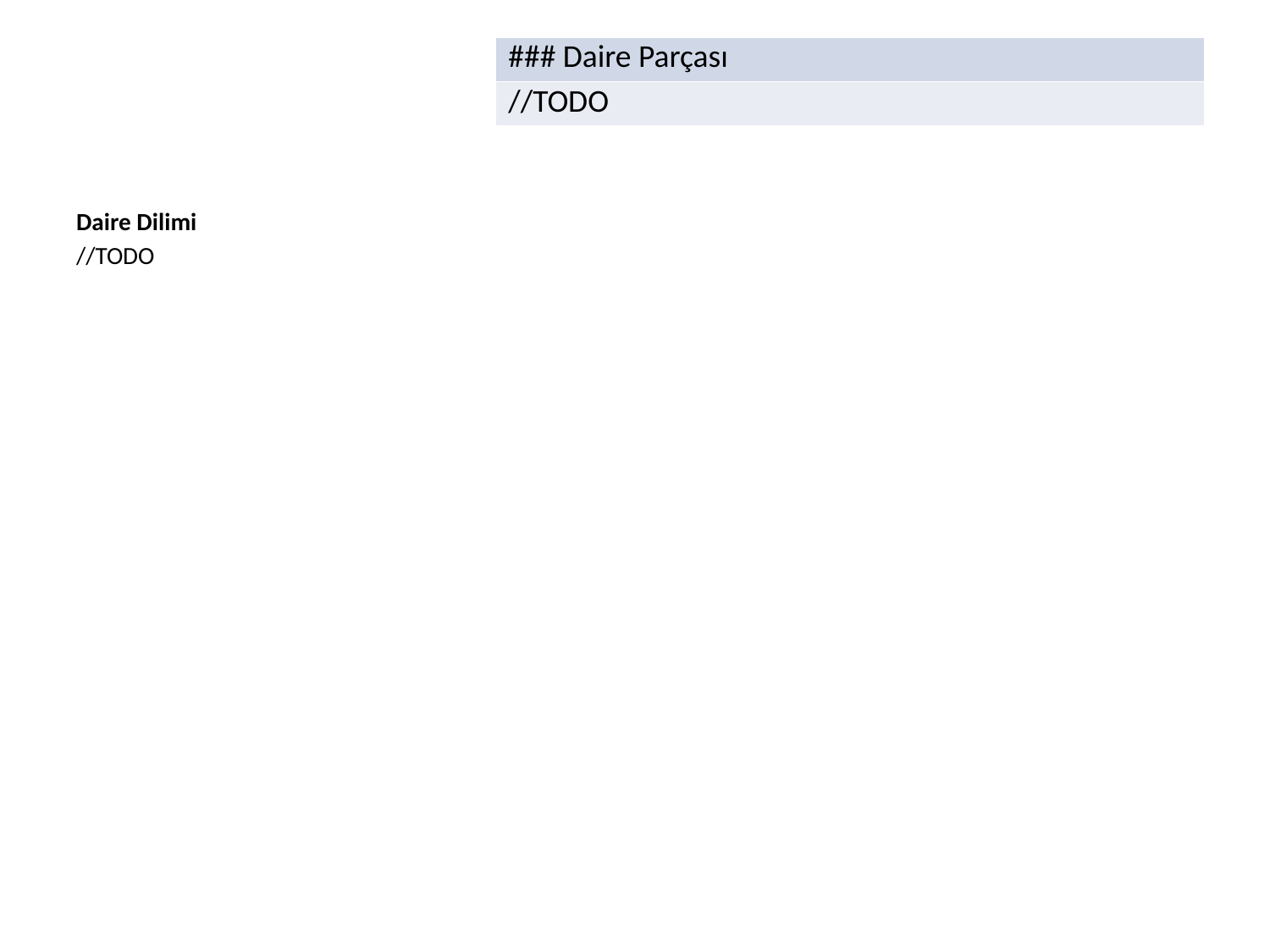

| ### Daire Parçası |
| --- |
| //TODO |
Daire Dilimi
//TODO